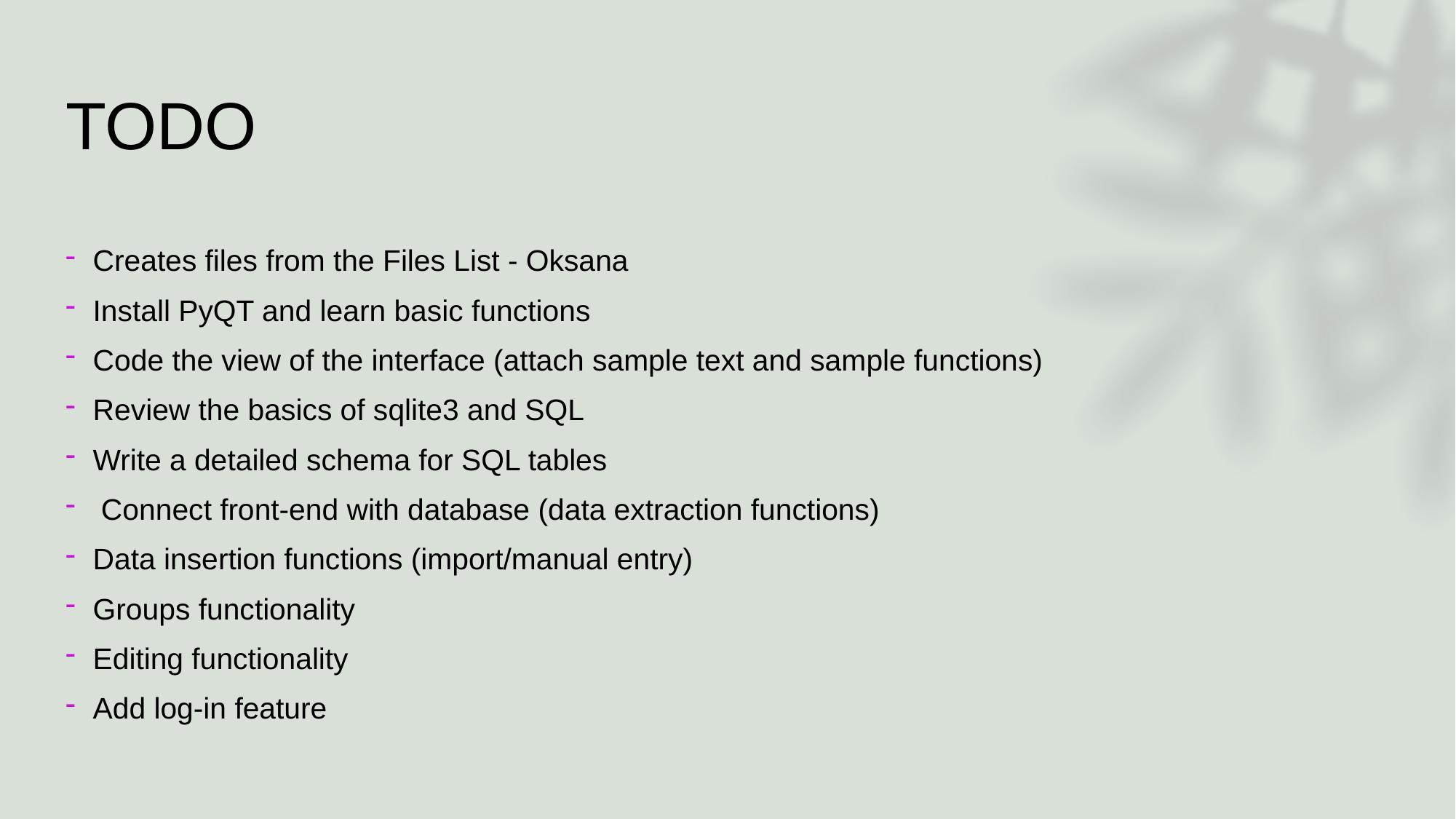

# TODO
Creates files from the Files List - Oksana
Install PyQT and learn basic functions
Code the view of the interface (attach sample text and sample functions)
Review the basics of sqlite3 and SQL
Write a detailed schema for SQL tables
 Connect front-end with database (data extraction functions)
Data insertion functions (import/manual entry)
Groups functionality
Editing functionality
Add log-in feature